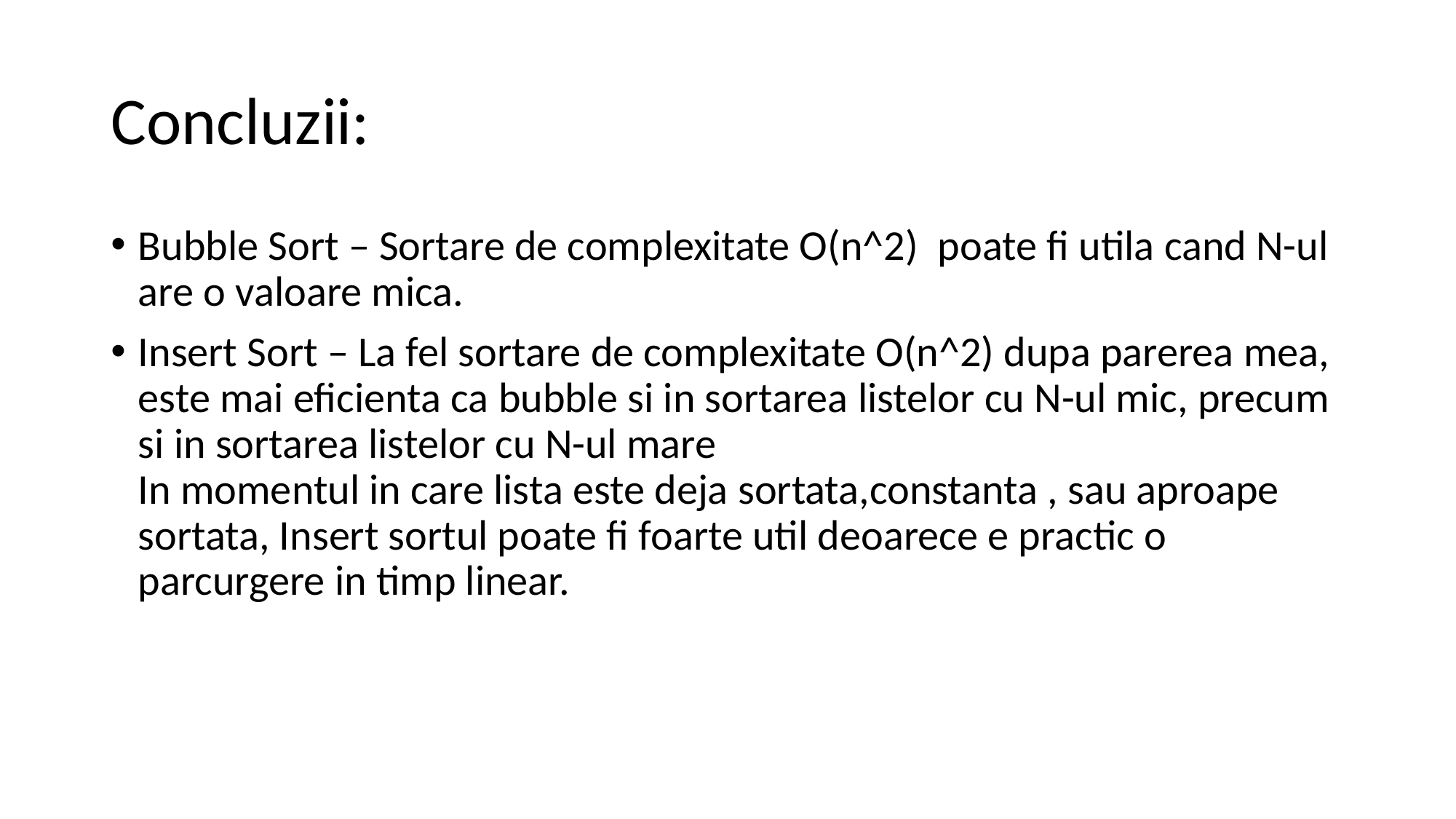

# Concluzii:
Bubble Sort – Sortare de complexitate O(n^2)  poate fi utila cand N-ul are o valoare mica.
Insert Sort – La fel sortare de complexitate O(n^2) dupa parerea mea, este mai eficienta ca bubble si in sortarea listelor cu N-ul mic, precum si in sortarea listelor cu N-ul mare 
In momentul in care lista este deja sortata,constanta , sau aproape sortata, Insert sortul poate fi foarte util deoarece e practic o parcurgere in timp linear.